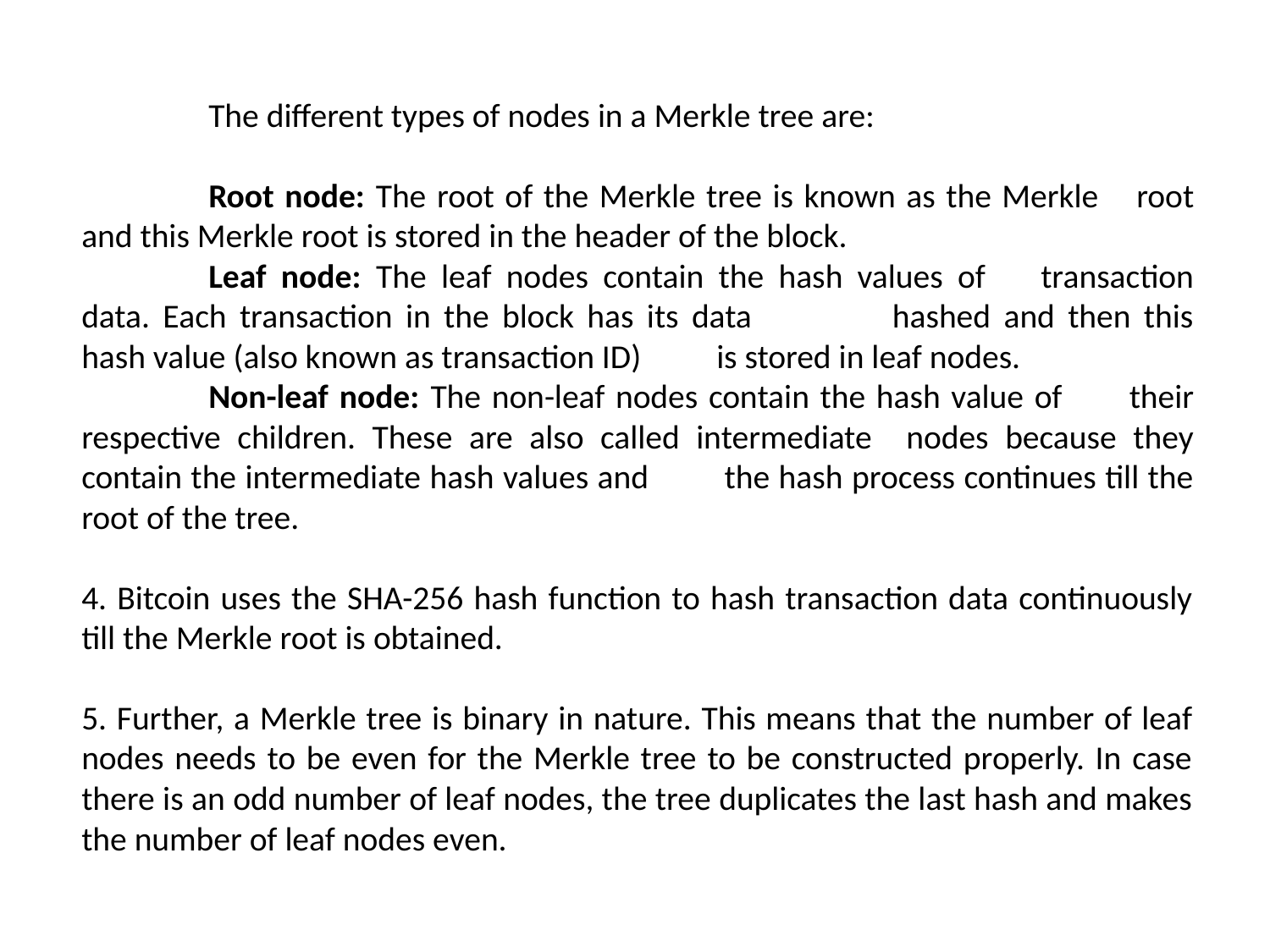

The different types of nodes in a Merkle tree are:

	Root node: The root of the Merkle tree is known as the Merkle 	root and this Merkle root is stored in the header of the block.
	Leaf node: The leaf nodes contain the hash values of 	transaction data. Each transaction in the block has its data 	hashed and then this hash value (also known as transaction ID) 	is stored in leaf nodes.
	Non-leaf node: The non-leaf nodes contain the hash value of 	their respective children. These are also called intermediate 	nodes because they contain the intermediate hash values and 	the hash process continues till the root of the tree.

4. Bitcoin uses the SHA-256 hash function to hash transaction data continuously till the Merkle root is obtained.

5. Further, a Merkle tree is binary in nature. This means that the number of leaf nodes needs to be even for the Merkle tree to be constructed properly. In case there is an odd number of leaf nodes, the tree duplicates the last hash and makes the number of leaf nodes even.